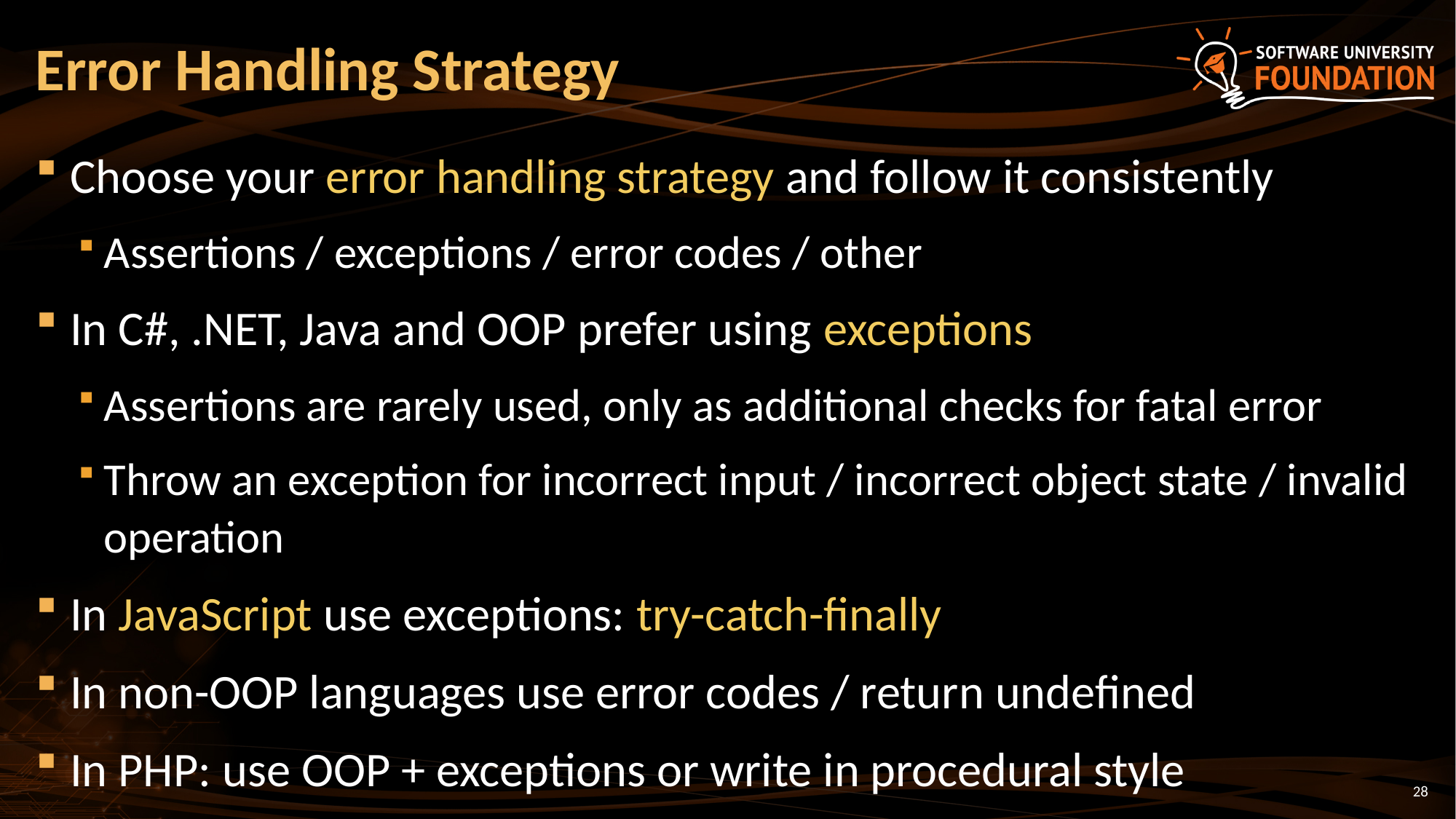

# Error Handling Strategy
Choose your error handling strategy and follow it consistently
Assertions / exceptions / error codes / other
In C#, .NET, Java and OOP prefer using exceptions
Assertions are rarely used, only as additional checks for fatal error
Throw an exception for incorrect input / incorrect object state / invalid operation
In JavaScript use exceptions: try-catch-finally
In non-OOP languages use error codes / return undefined
In PHP: use OOP + exceptions or write in procedural style
28